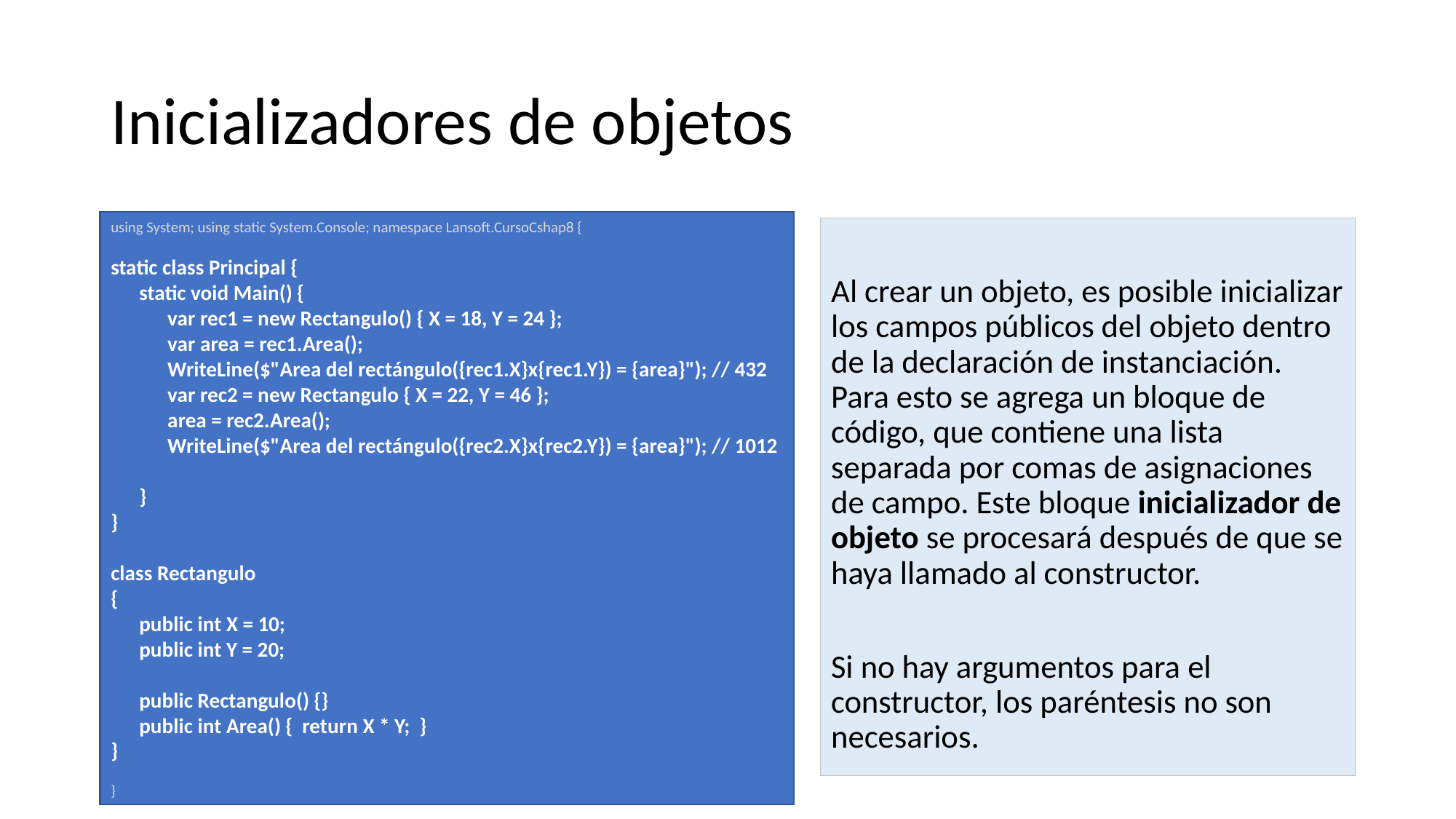

# Inicializadores de objetos
using System; using static System.Console; namespace Lansoft.CursoCshap8 {

static class Principal {
      static void Main() {
            var rec1 = new Rectangulo() { X = 18, Y = 24 };
            var area = rec1.Area();
            WriteLine($"Area del rectángulo({rec1.X}x{rec1.Y}) = {area}"); // 432
            var rec2 = new Rectangulo { X = 22, Y = 46 };
            area = rec2.Area();
            WriteLine($"Area del rectángulo({rec2.X}x{rec2.Y}) = {area}"); // 1012
      }
}

class Rectangulo
{
      public int X = 10;
      public int Y = 20;

      public Rectangulo() {}
      public int Area() {  return X * Y;  }
}

}

Al crear un objeto, es posible inicializar los campos públicos del objeto dentro de la declaración de instanciación. Para esto se agrega un bloque de código, que contiene una lista separada por comas de asignaciones de campo. Este bloque inicializador de objeto se procesará después de que se haya llamado al constructor.

Si no hay argumentos para el constructor, los paréntesis no son necesarios.